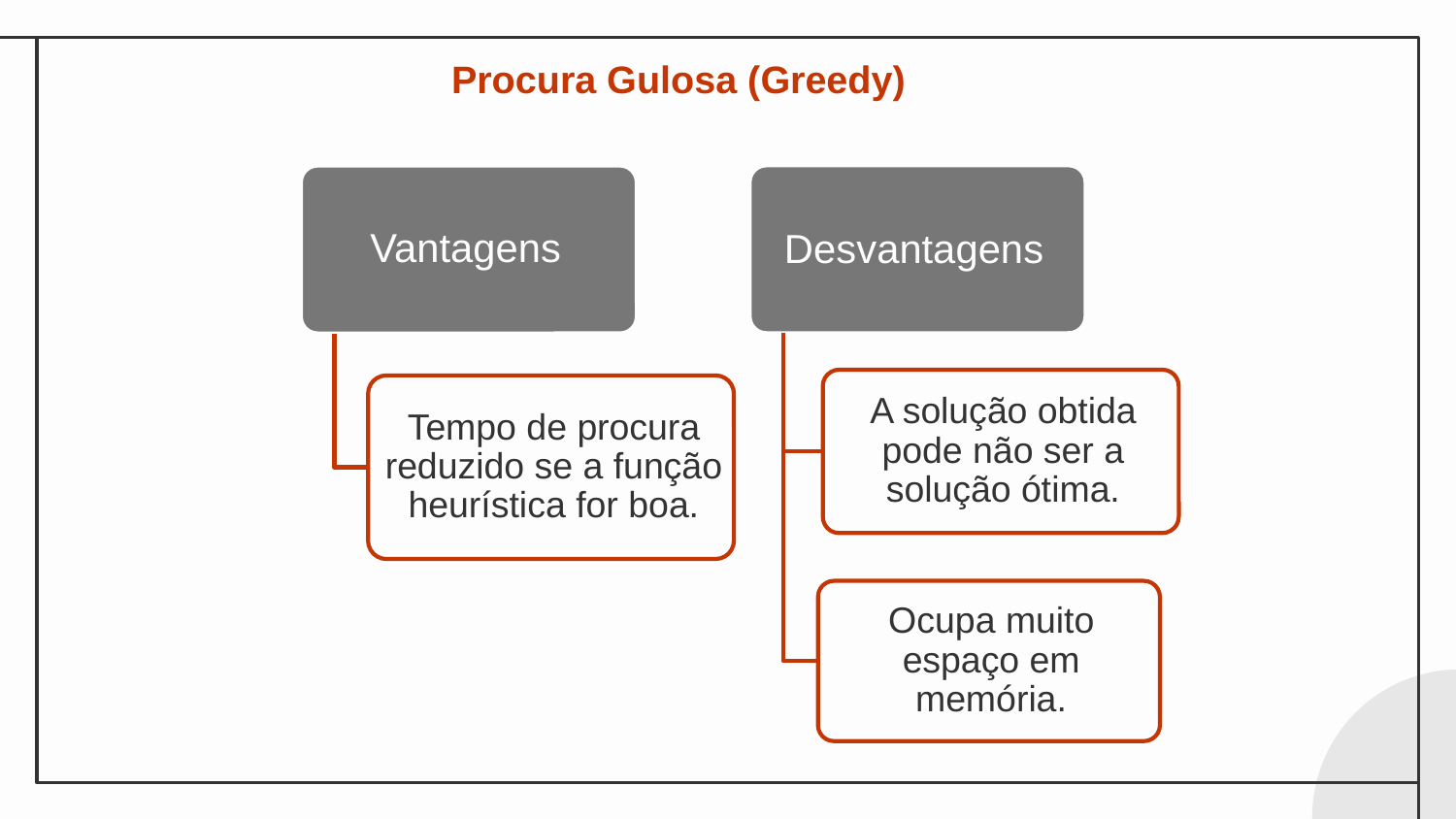

Procura Gulosa (Greedy)
Vantagens
Tempo de procura reduzido se a função heurística for boa.
Desvantagens
A solução obtida pode não ser a solução ótima.
Ocupa muito espaço em memória.